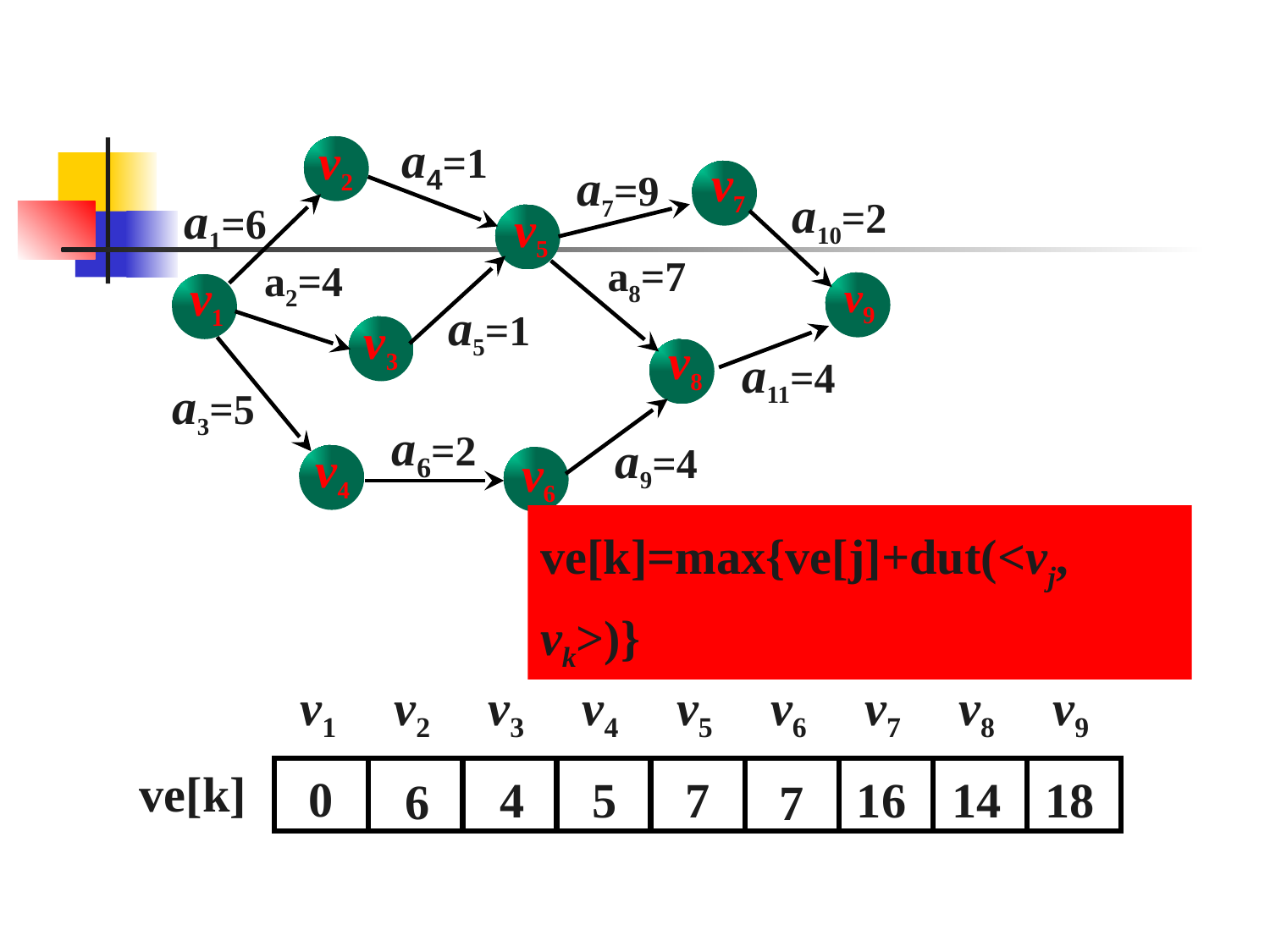

v2
a4=1

v7
a7=9

a10=2
a1=6
v5

a8=7
a2=4

v1
v9

a5=1
v3

v8

a11=4
a3=5

a6=2
a9=4
v4
v6

ve[k]=max{ve[j]+dut(<vj, vk>)}
v1
v2
v3
v4
v5
v6
v7
v8
v9
ve[k]

0
4
5
14
18
7
16
6
7
148